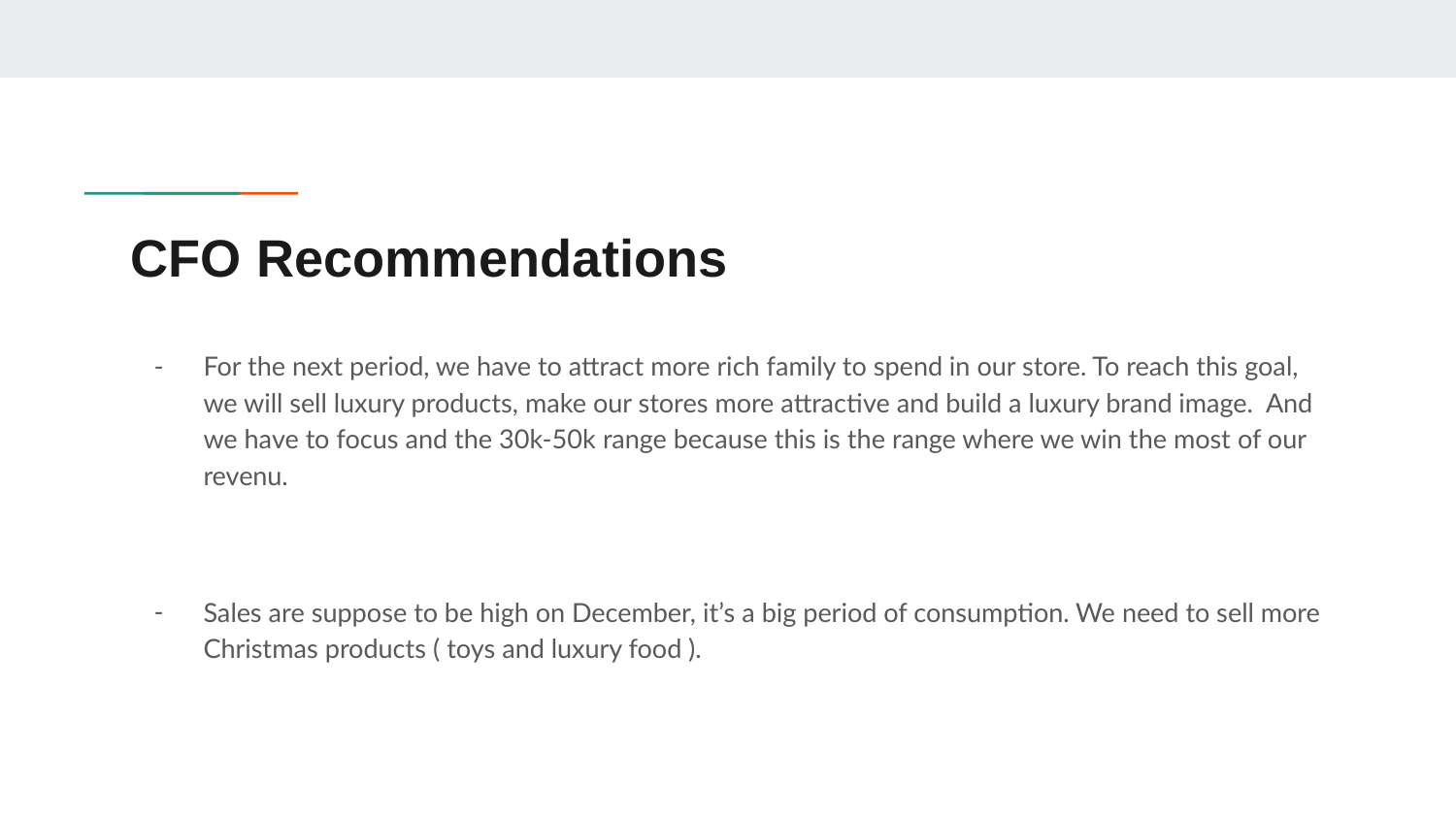

# CFO Recommendations
For the next period, we have to attract more rich family to spend in our store. To reach this goal, we will sell luxury products, make our stores more attractive and build a luxury brand image.  And we have to focus and the 30k-50k range because this is the range where we win the most of our revenu.

Sales are suppose to be high on December, it’s a big period of consumption. We need to sell more Christmas products ( toys and luxury food ).